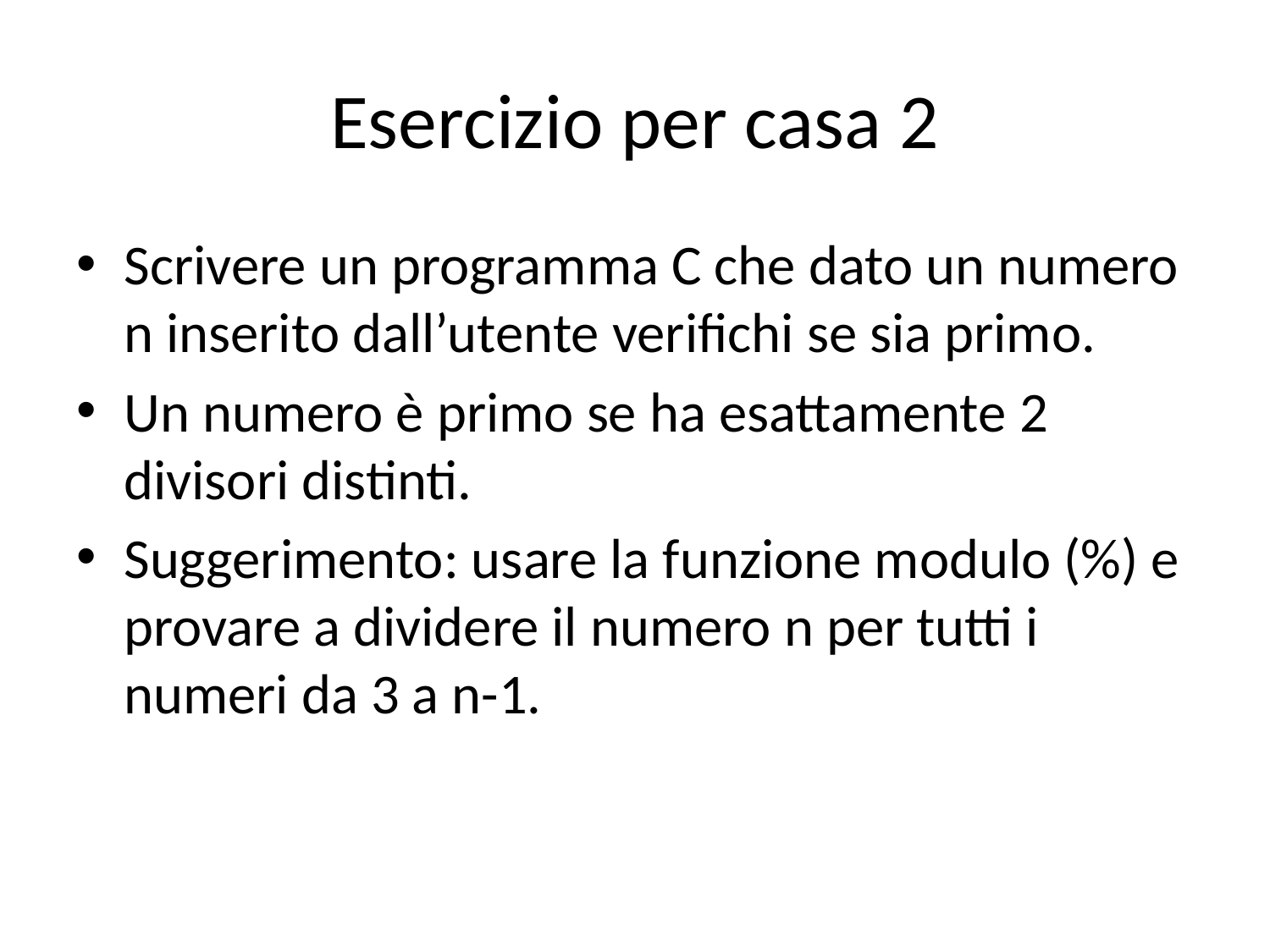

# Esercizio per casa 2
Scrivere un programma C che dato un numero n inserito dall’utente verifichi se sia primo.
Un numero è primo se ha esattamente 2 divisori distinti.
Suggerimento: usare la funzione modulo (%) e provare a dividere il numero n per tutti i numeri da 3 a n-1.